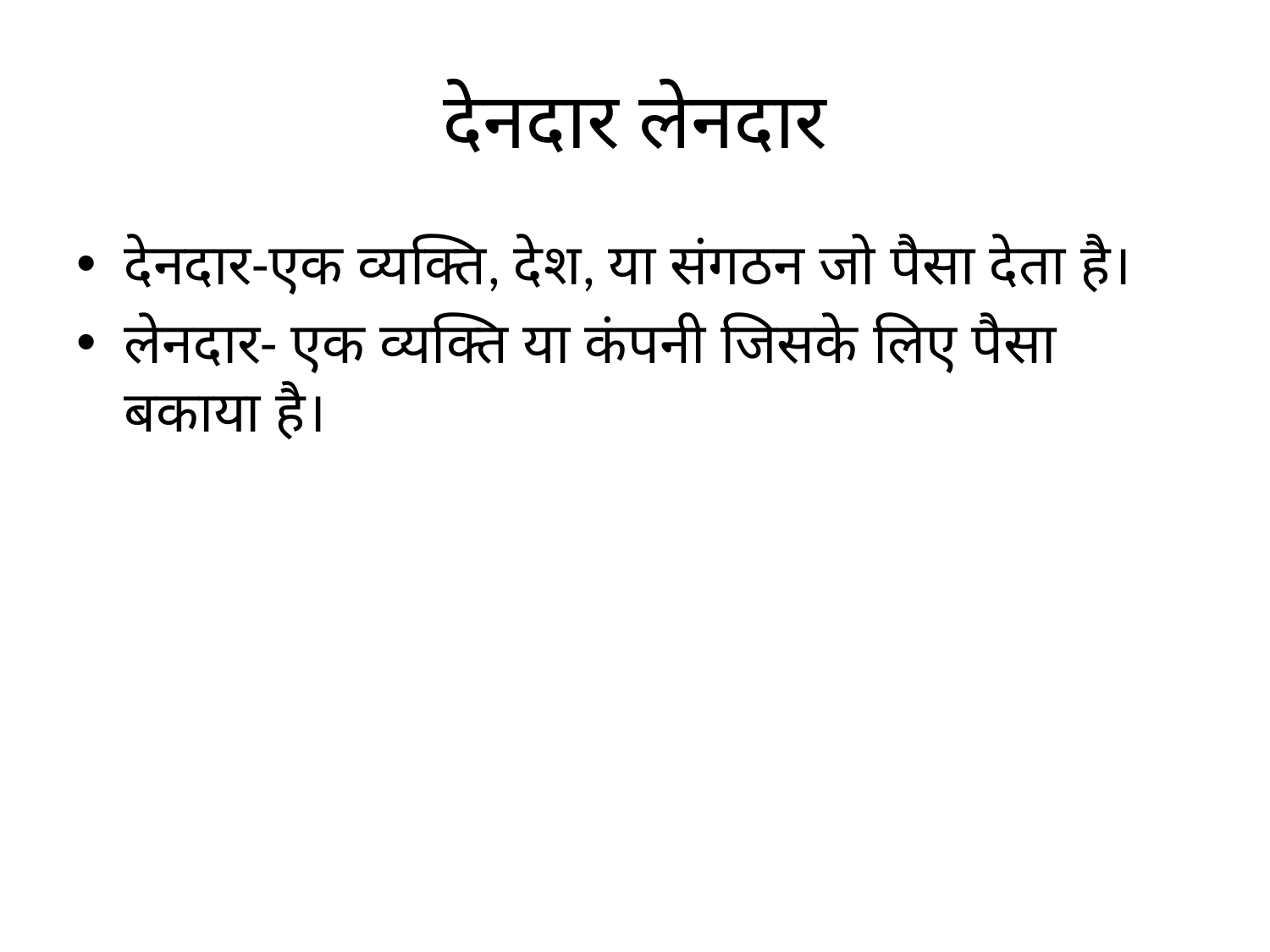

# देनदार लेनदार
देनदार-एक व्यक्ति, देश, या संगठन जो पैसा देता है।
लेनदार- एक व्यक्ति या कंपनी जिसके लिए पैसा बकाया है।